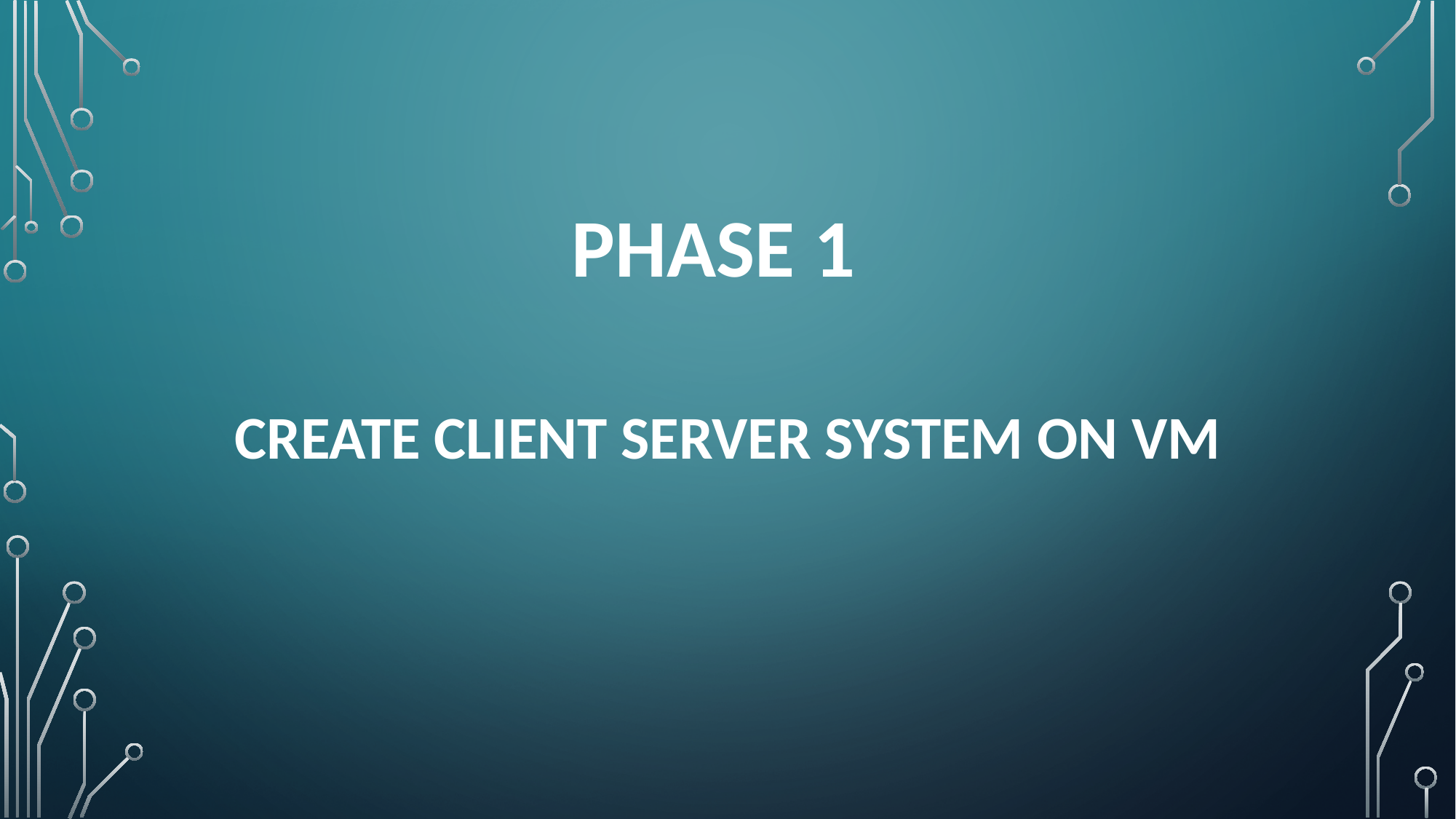

# Phase 1 create client server system on VM